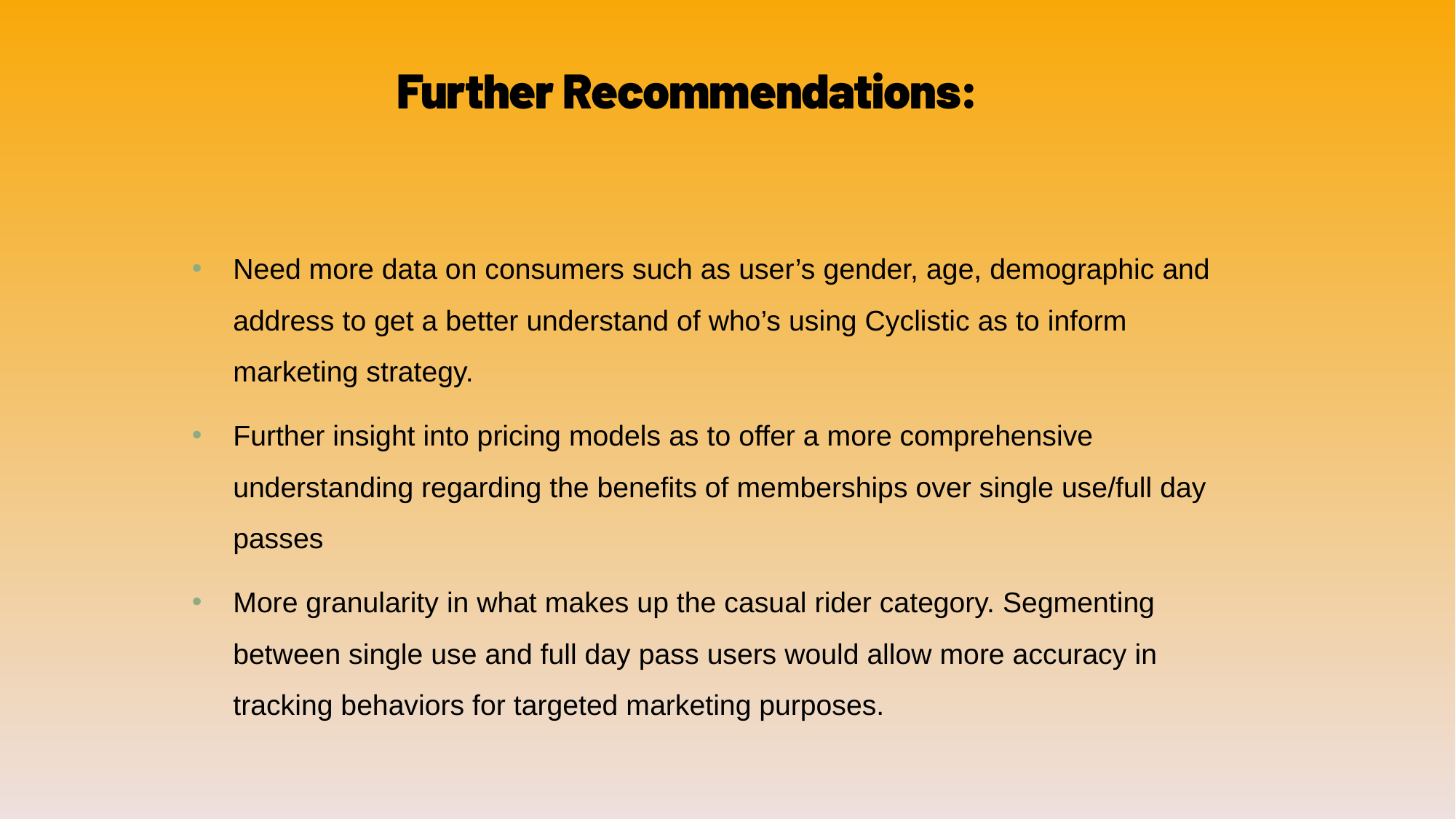

# Further Recommendations:
Need more data on consumers such as user’s gender, age, demographic and address to get a better understand of who’s using Cyclistic as to inform marketing strategy.
Further insight into pricing models as to offer a more comprehensive understanding regarding the benefits of memberships over single use/full day passes
More granularity in what makes up the casual rider category. Segmenting between single use and full day pass users would allow more accuracy in tracking behaviors for targeted marketing purposes.